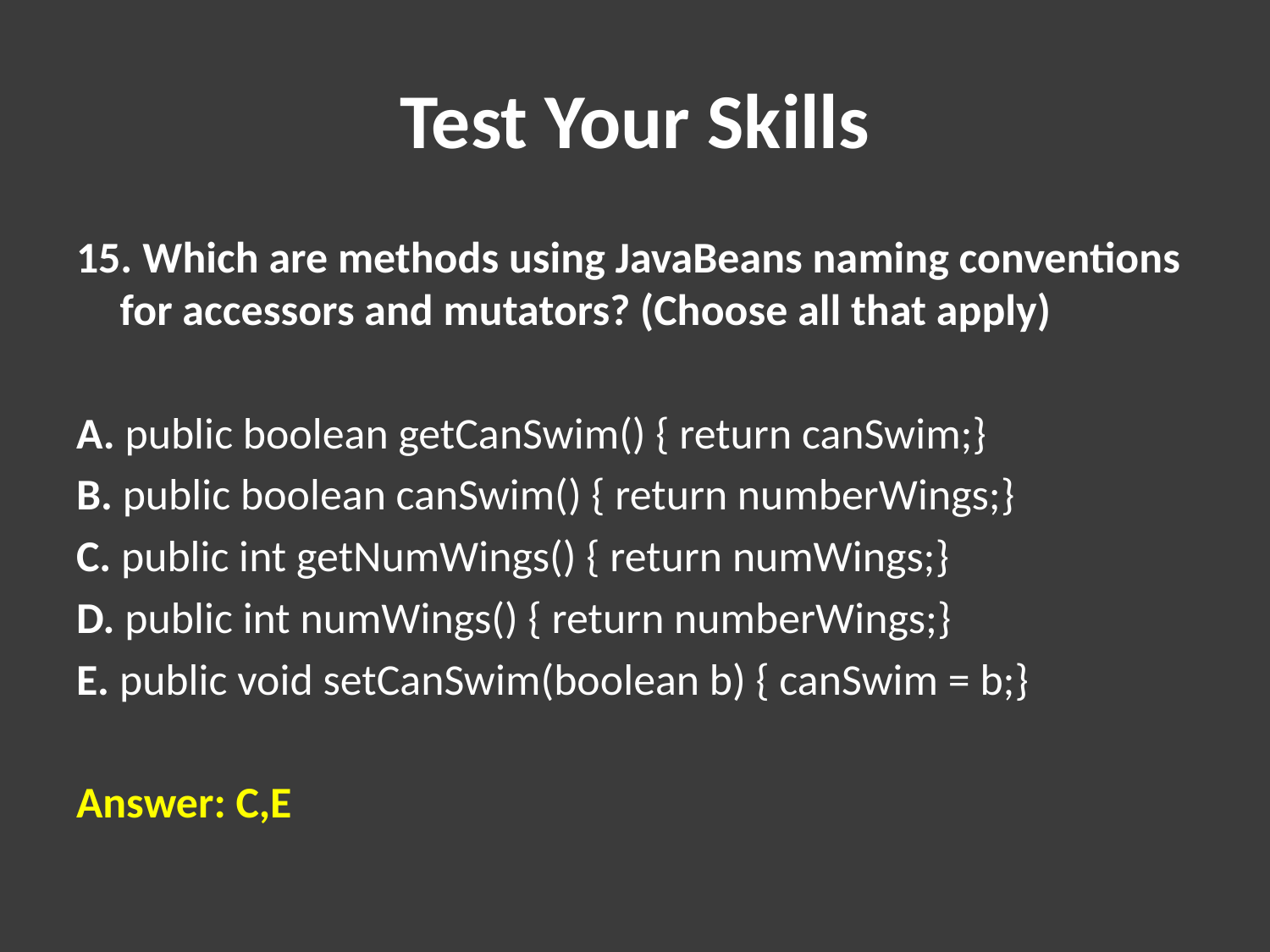

# Test Your Skills
15. Which are methods using JavaBeans naming conventions for accessors and mutators? (Choose all that apply)

A. public boolean getCanSwim() { return canSwim;}
B. public boolean canSwim() { return numberWings;}
C. public int getNumWings() { return numWings;}
D. public int numWings() { return numberWings;}
E. public void setCanSwim(boolean b) { canSwim = b;}

Answer: C,E